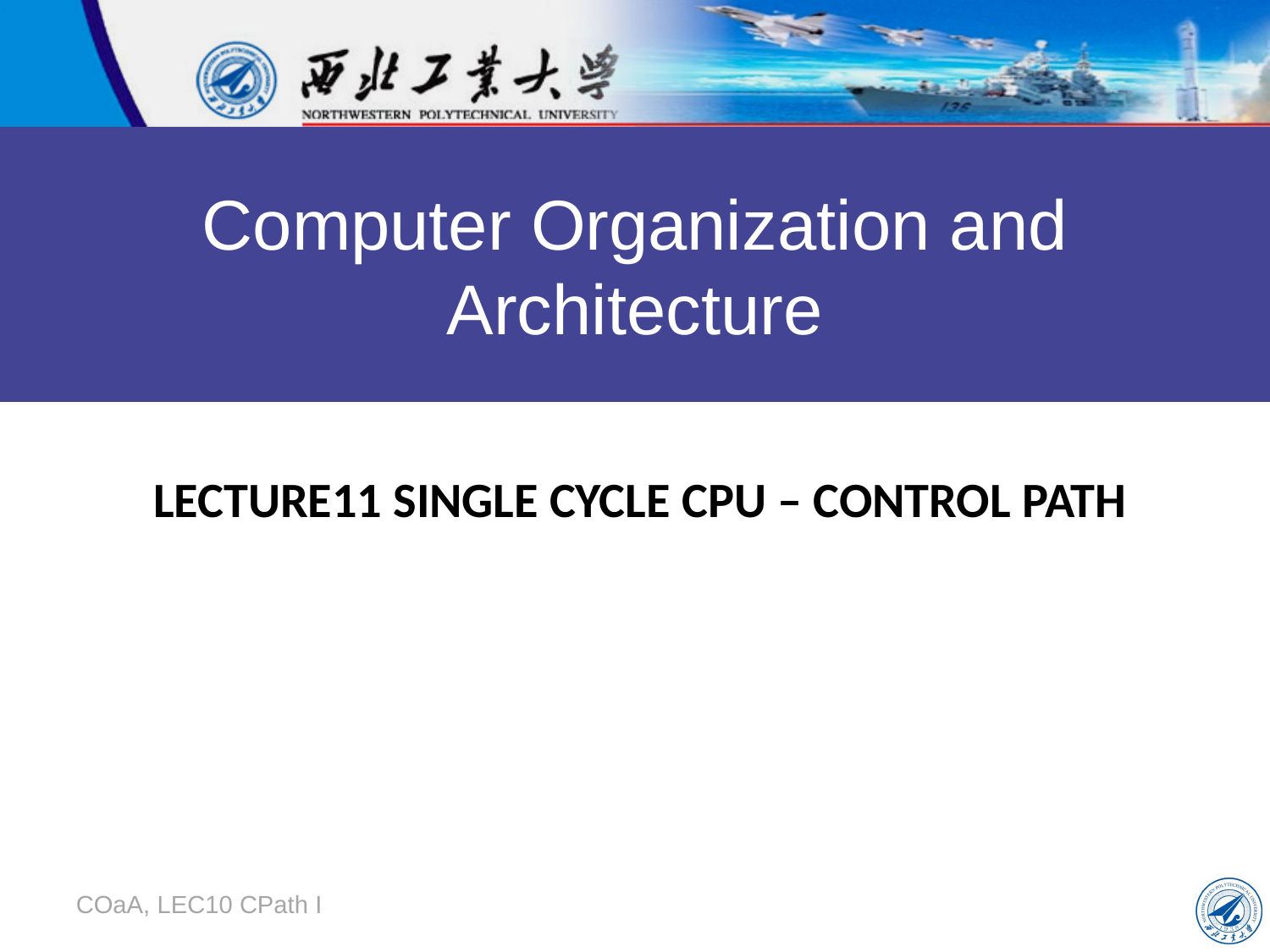

Computer Organization and Architecture
# Lecture11 Single Cycle CPU – Control Path
COaA, LEC10 CPath I
1